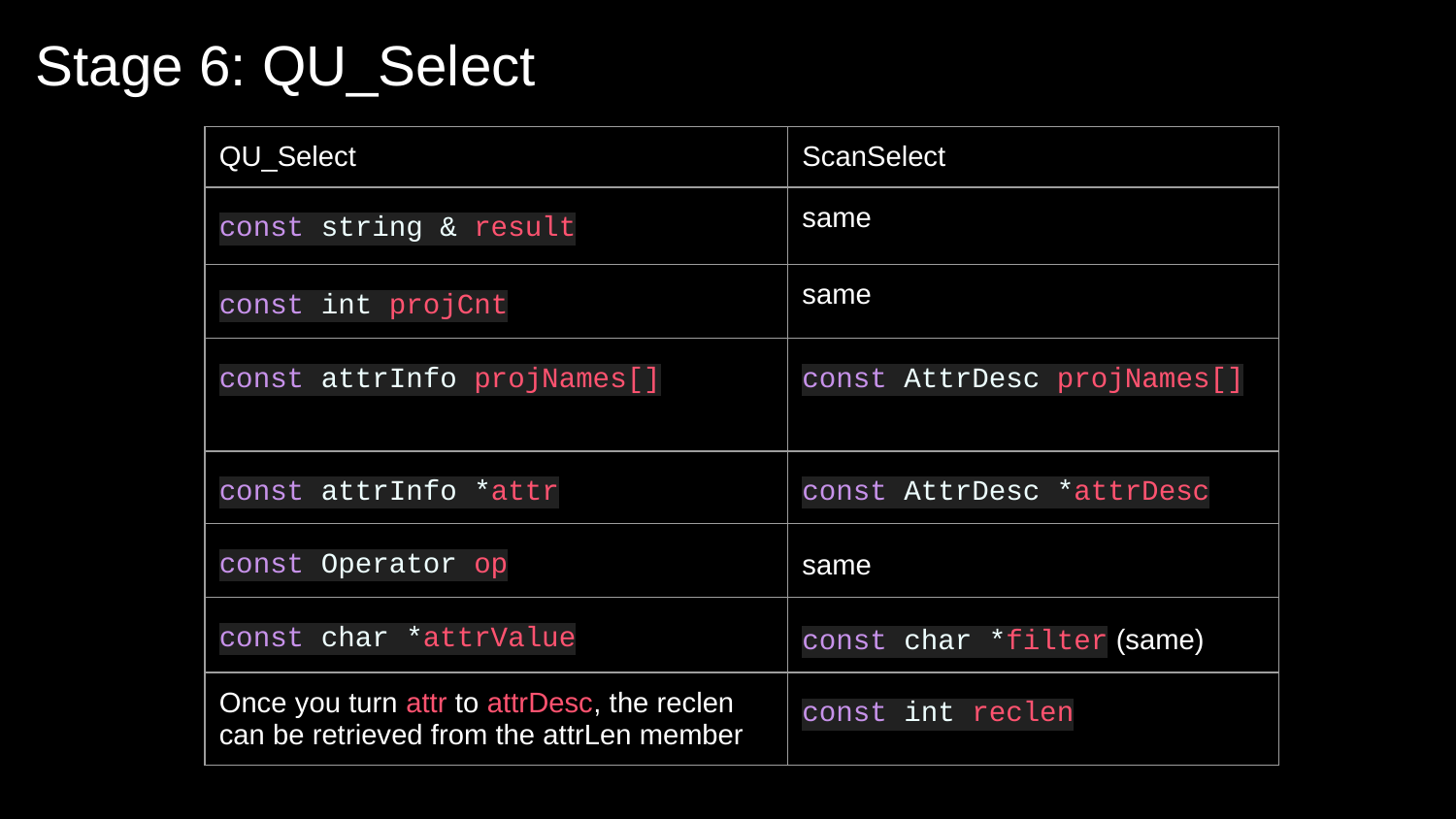

Stage 6: QU_Select
| QU\_Select | ScanSelect |
| --- | --- |
| const string & result | same |
| const int projCnt | same |
| const attrInfo projNames[] | const AttrDesc projNames[] |
| const attrInfo \*attr | const AttrDesc \*attrDesc |
| const Operator op | same |
| const char \*attrValue | const char \*filter (same) |
| Once you turn attr to attrDesc, the reclen can be retrieved from the attrLen member | const int reclen |